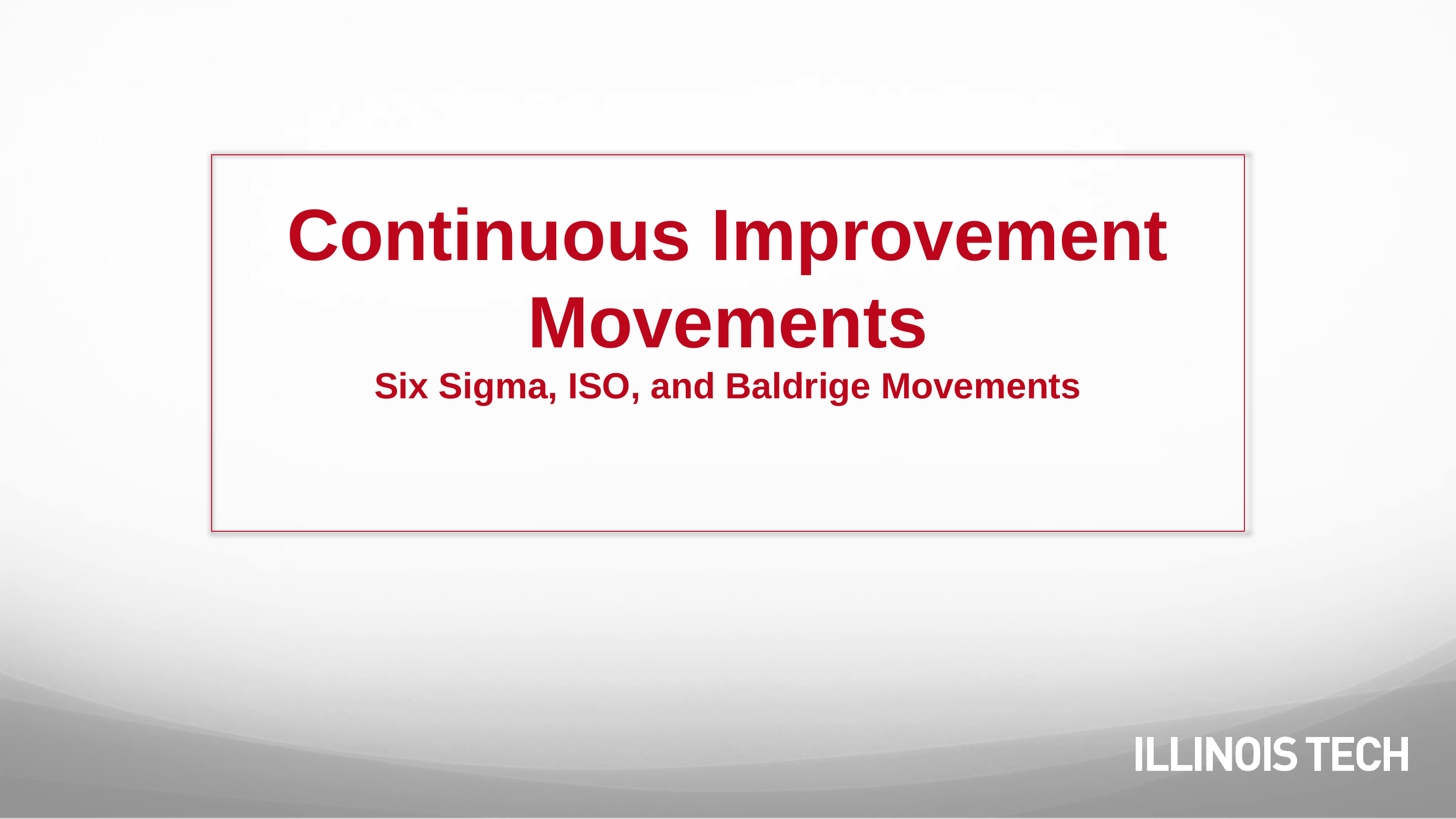

# Continuous Improvement Movements Six Sigma, ISO, and Baldrige Movements